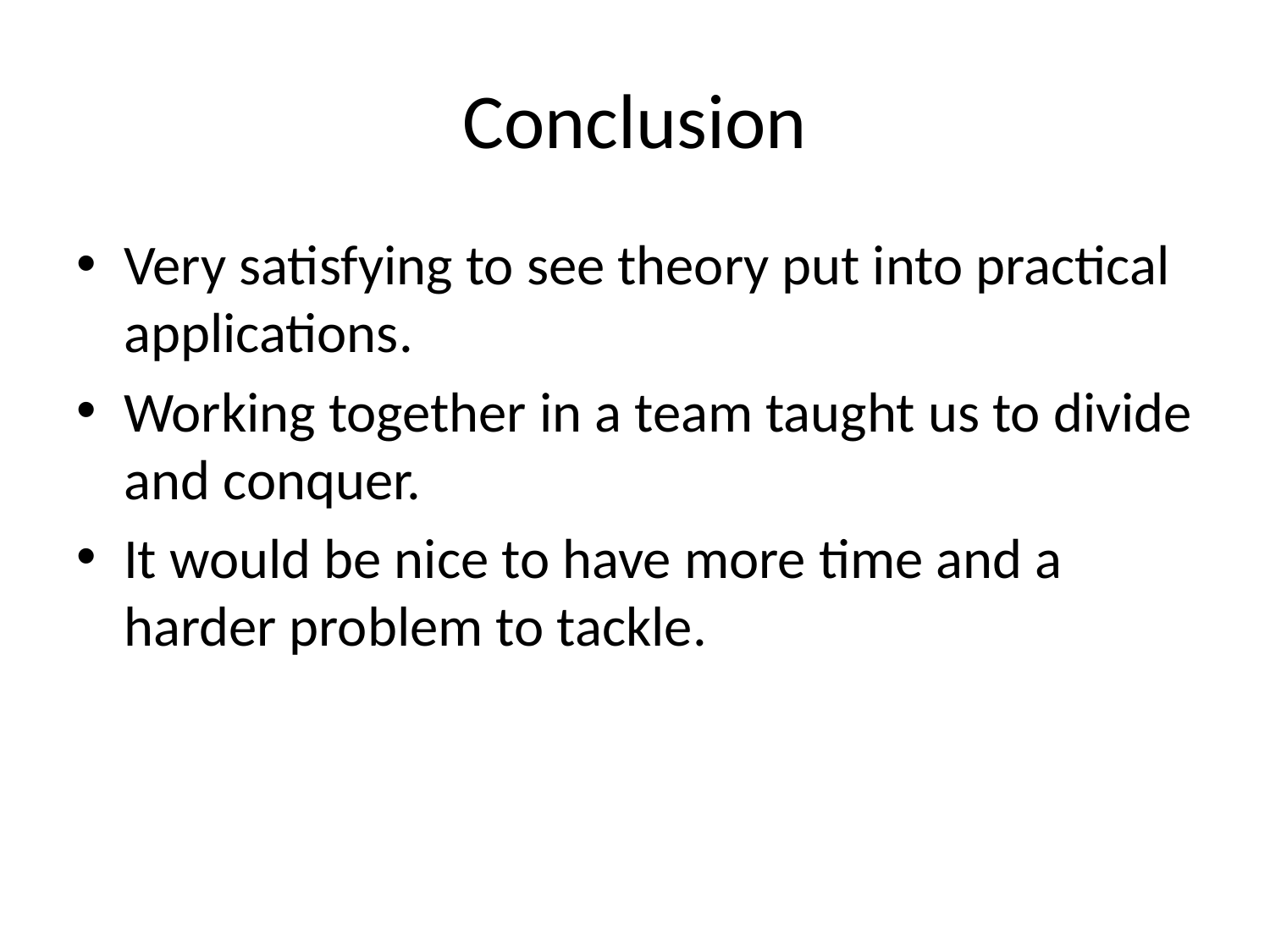

# Conclusion
Very satisfying to see theory put into practical applications.
Working together in a team taught us to divide and conquer.
It would be nice to have more time and a harder problem to tackle.